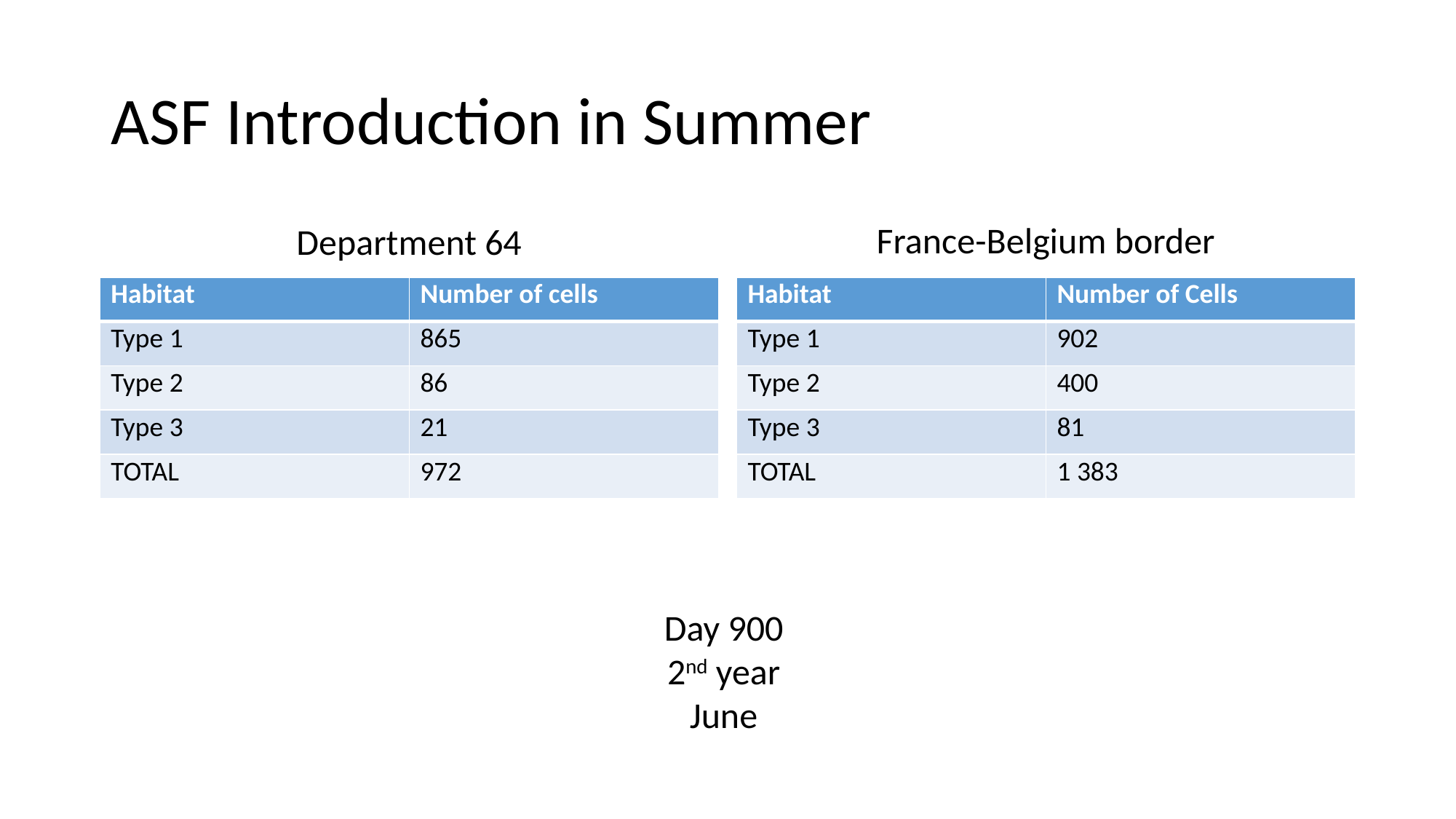

# ASF Introduction in Summer
France-Belgium border
Department 64
| Habitat | Number of cells |
| --- | --- |
| Type 1 | 865 |
| Type 2 | 86 |
| Type 3 | 21 |
| TOTAL | 972 |
| Habitat | Number of Cells |
| --- | --- |
| Type 1 | 902 |
| Type 2 | 400 |
| Type 3 | 81 |
| TOTAL | 1 383 |
Day 900
2nd year
June